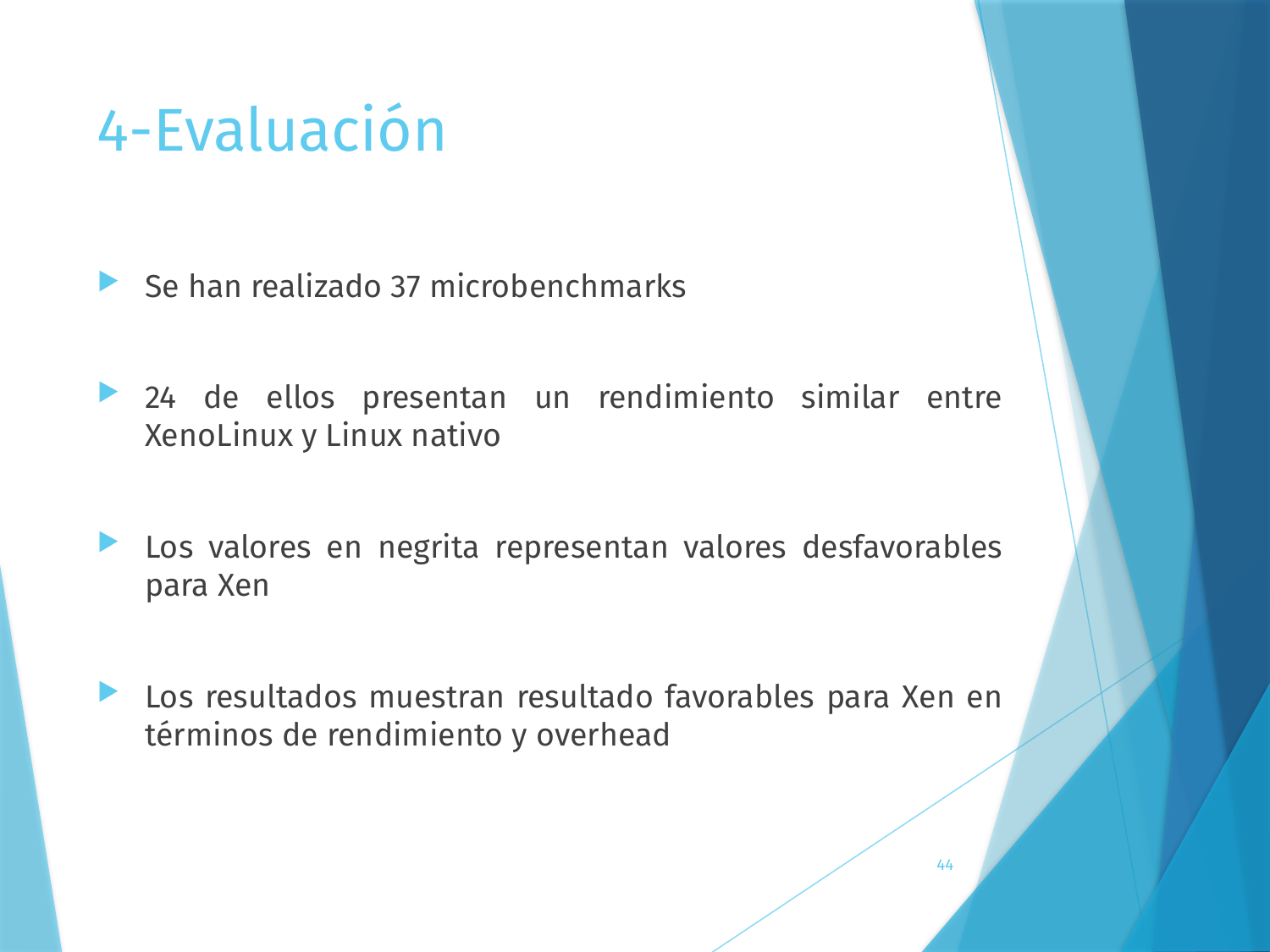

4-Evaluación
Se han realizado 37 microbenchmarks

24 de ellos presentan un rendimiento similar entre XenoLinux y Linux nativo

Los valores en negrita representan valores desfavorables para Xen

Los resultados muestran resultado favorables para Xen en términos de rendimiento y overhead

44